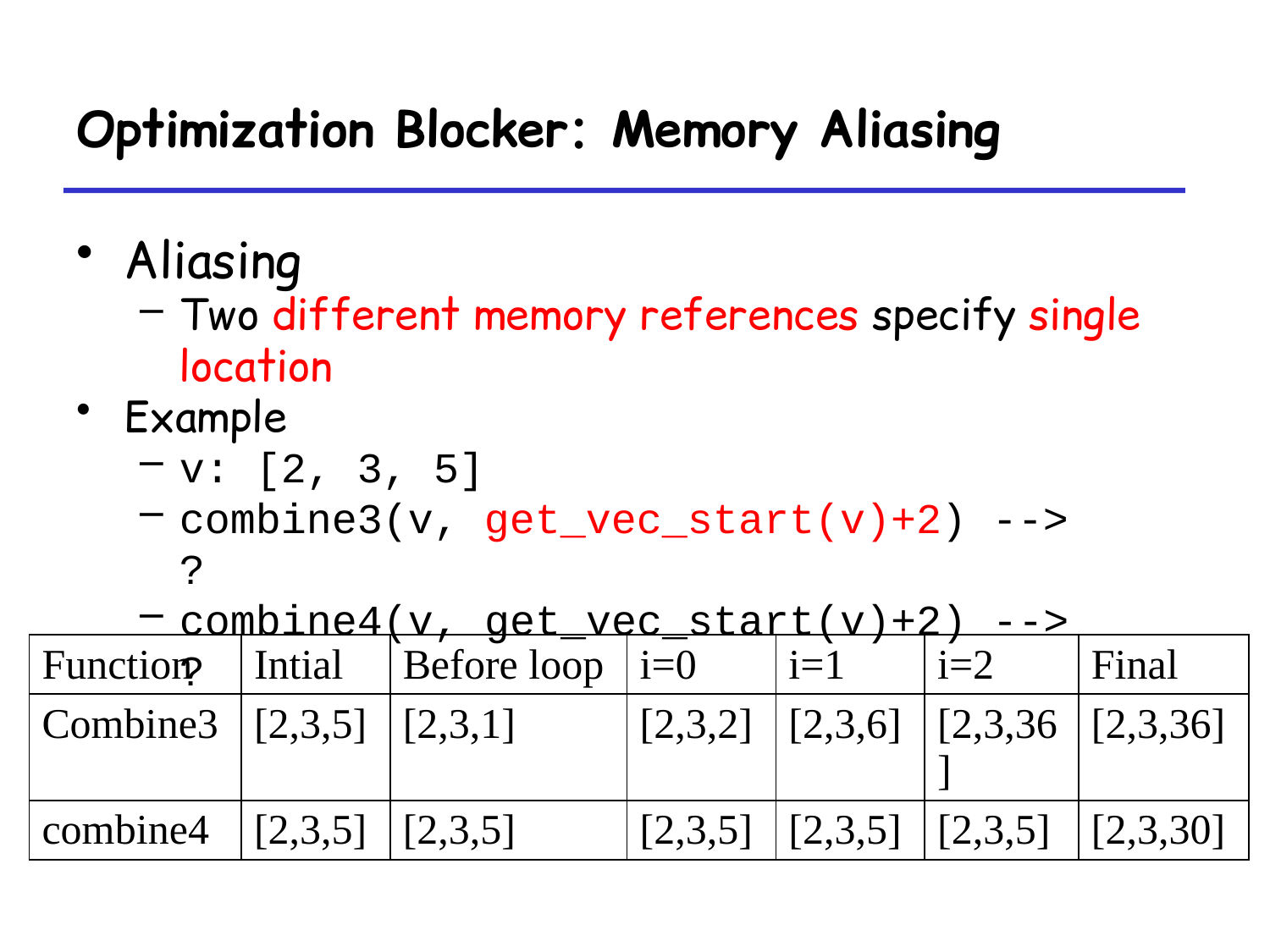

# Optimization Blocker: Memory Aliasing
Aliasing
Two different memory references specify single location
Example
v: [2, 3, 5]
combine3(v, get_vec_start(v)+2) -->	?
combine4(v, get_vec_start(v)+2) -->	?
| Function | Intial | Before loop | i=0 | i=1 | i=2 | Final |
| --- | --- | --- | --- | --- | --- | --- |
| Combine3 | [2,3,5] | [2,3,1] | [2,3,2] | [2,3,6] | [2,3,36] | [2,3,36] |
| combine4 | [2,3,5] | [2,3,5] | [2,3,5] | [2,3,5] | [2,3,5] | [2,3,30] |
39